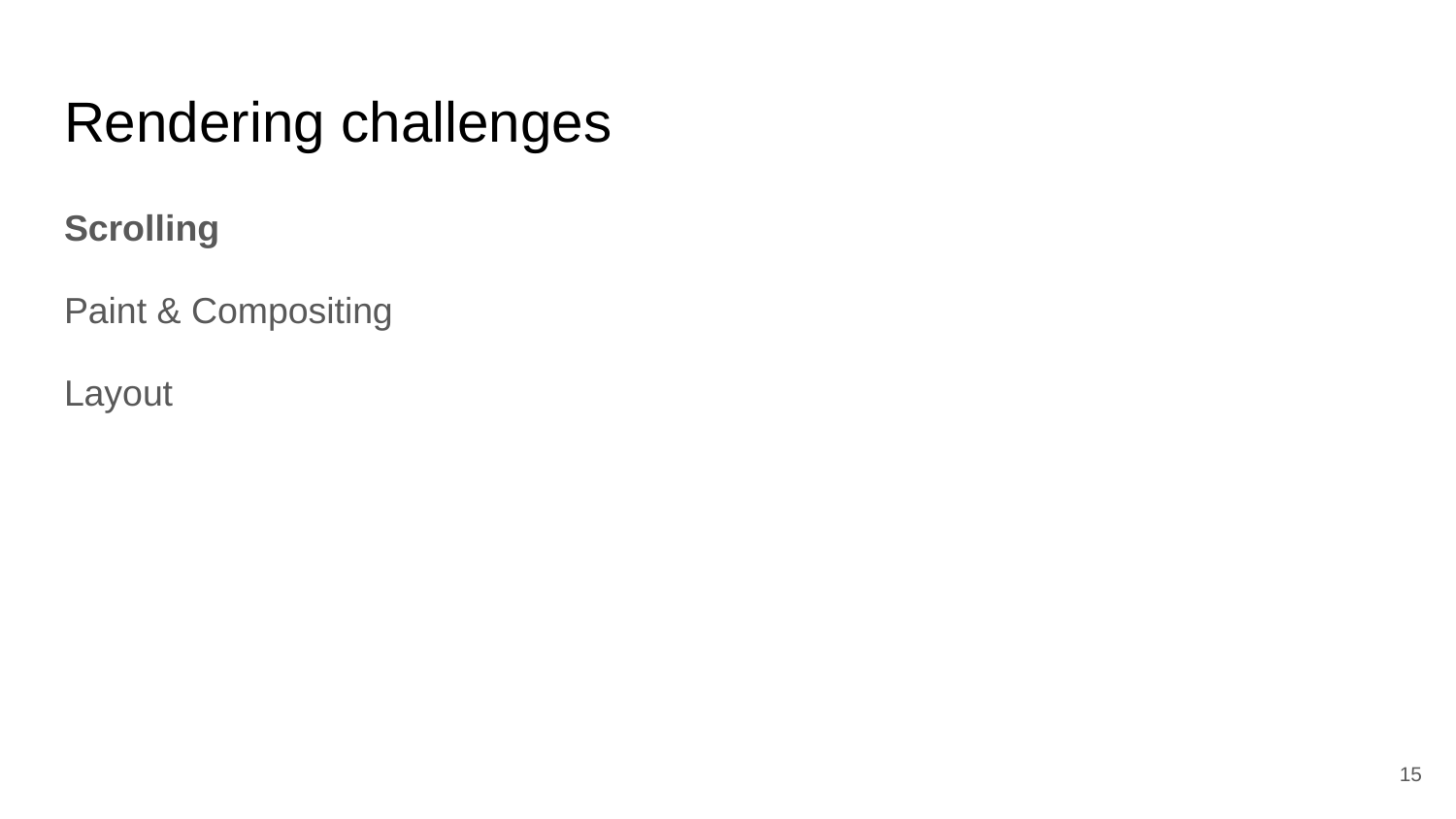

# Rendering challenges
Scrolling
Paint & Compositing
Layout
15